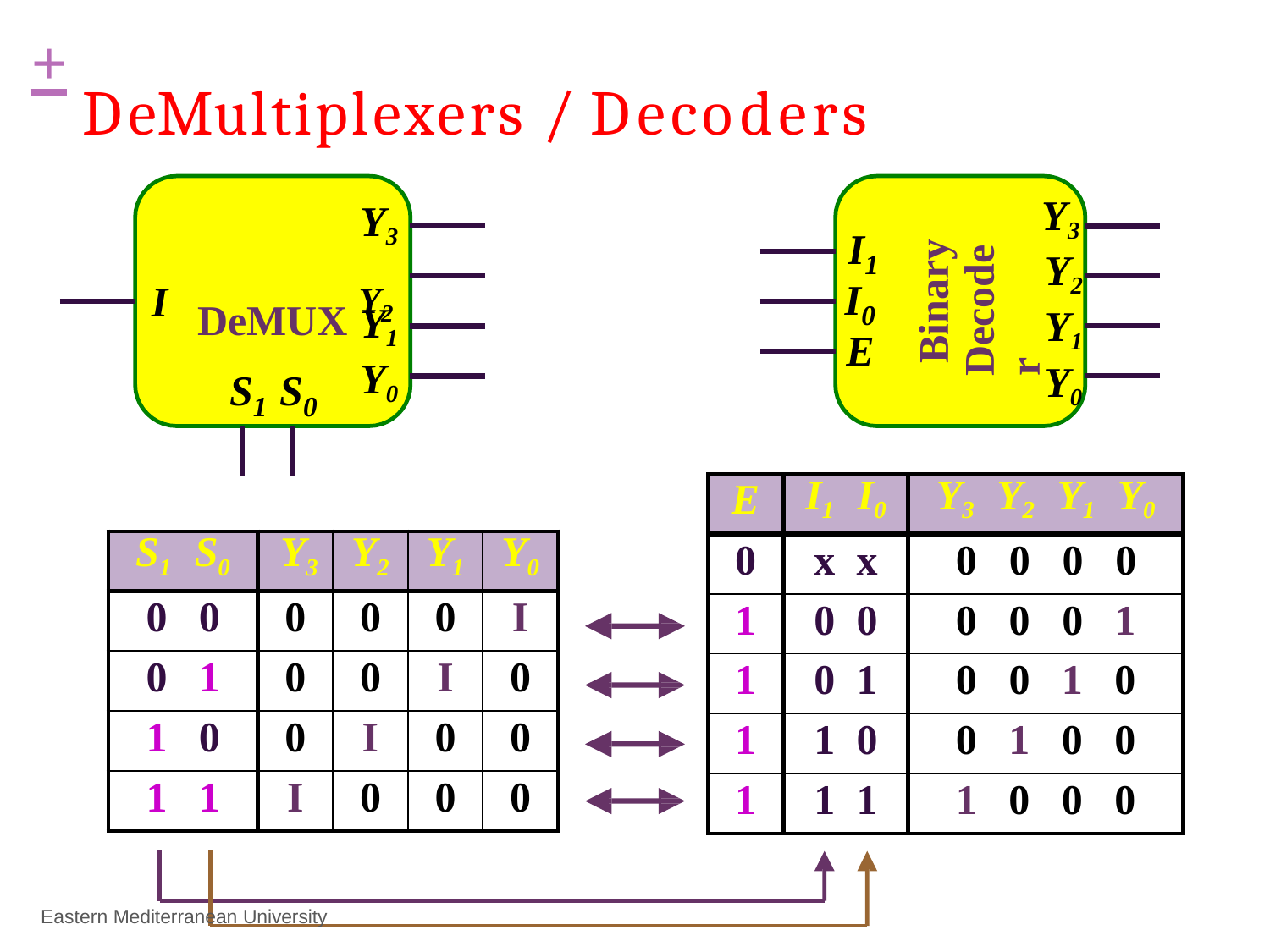

+
# DeMultiplexers / Decoders

Y3  Y2  Y1  Y0
Y3
I
Binary  Decoder

1
DeMUX Y2
I
I

Y1
Y0
0
E
S	S
1	0
| E | I1 I0 | Y3 Y2 Y1 Y0 |
| --- | --- | --- |
| 0 | x x | 0 0 0 0 |
| 1 | 0 0 | 0 0 0 1 |
| 1 | 0 1 | 0 0 1 0 |
| 1 | 1 0 | 0 1 0 0 |
| 1 | 1 1 | 1 0 0 0 |
| S1 S0 | Y3 | Y2 | Y1 | Y0 |
| --- | --- | --- | --- | --- |
| 0 0 | 0 | 0 | 0 | I |
| 0 1 | 0 | 0 | I | 0 |
| 1 0 | 0 | I | 0 | 0 |
| 1 1 | I | 0 | 0 | 0 |

Eastern Mediterranean University